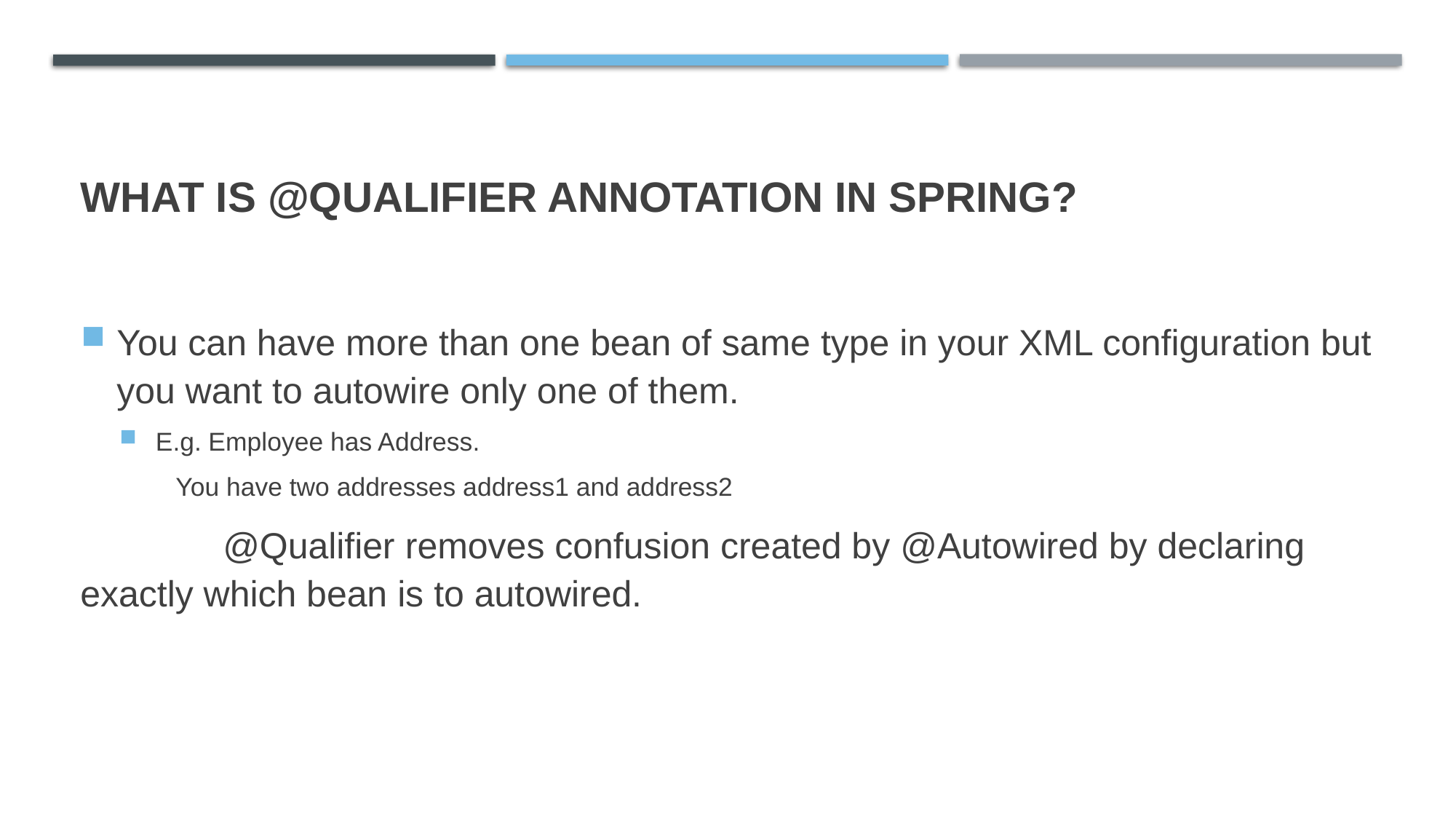

# What is @Qualifier annotation in Spring?
You can have more than one bean of same type in your XML configuration but you want to autowire only one of them.
E.g. Employee has Address.
        You have two addresses address1 and address2
              @Qualifier removes confusion created by @Autowired by declaring exactly which bean is to autowired.